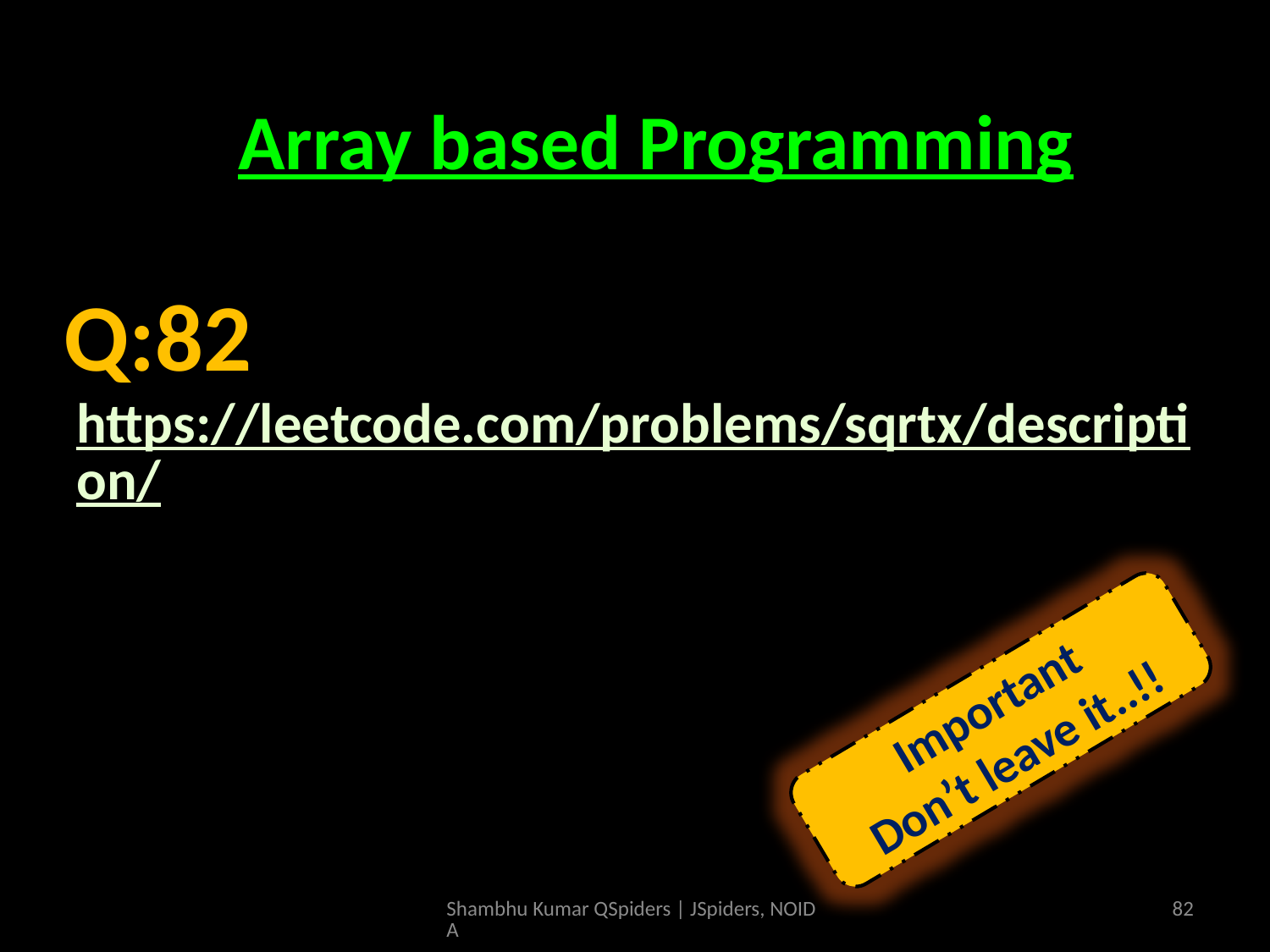

# Array based Programming
Array based Programming

https://leetcode.com/problems/sqrtx/description/
Q:82
Important
Don’t leave it..!!
Shambhu Kumar QSpiders | JSpiders, NOIDA
82